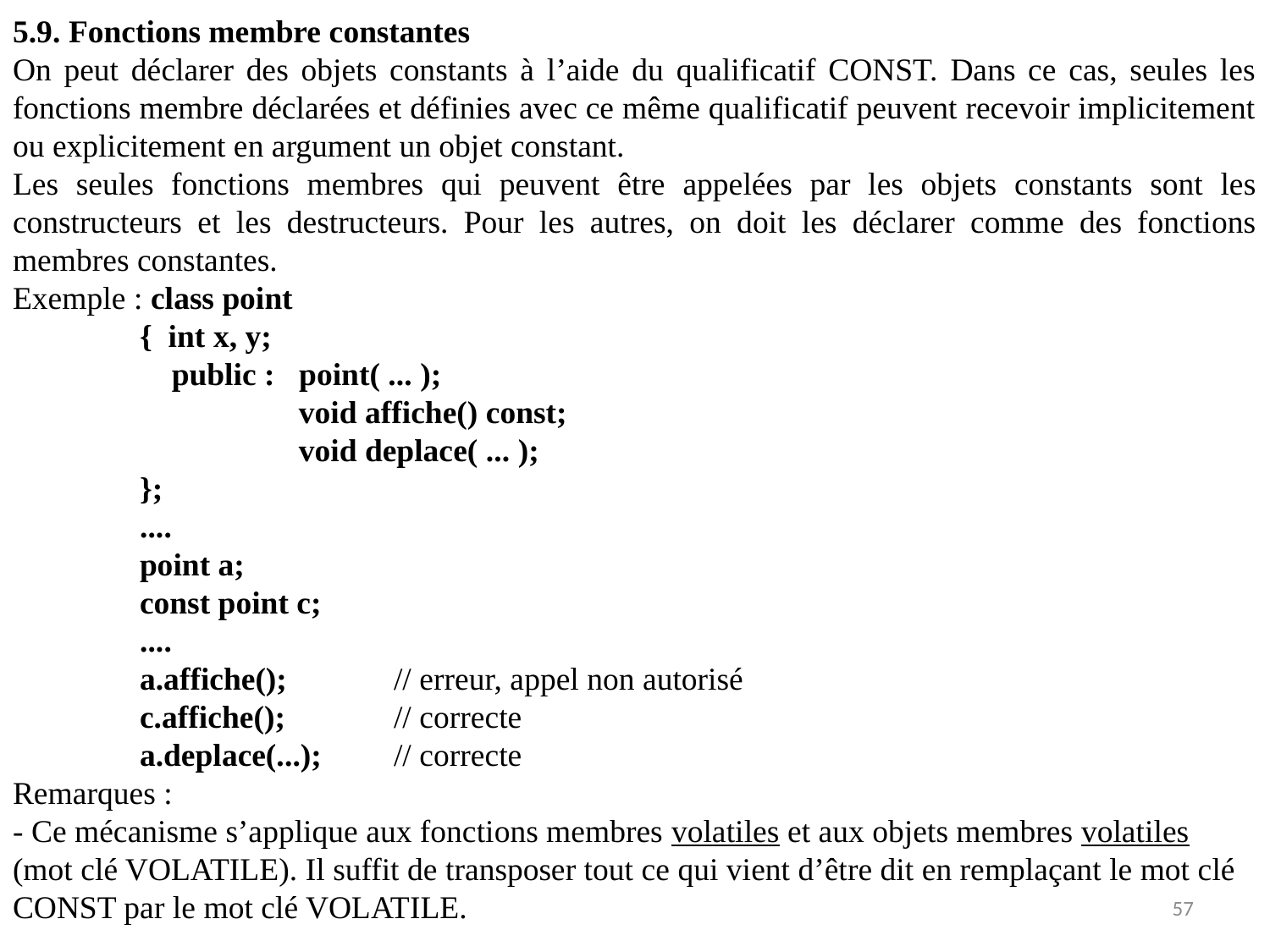

5.9. Fonctions membre constantes
On peut déclarer des objets constants à l’aide du qualificatif CONST. Dans ce cas, seules les fonctions membre déclarées et définies avec ce même qualificatif peuvent recevoir implicitement ou explicitement en argument un objet constant.
Les seules fonctions membres qui peuvent être appelées par les objets constants sont les constructeurs et les destructeurs. Pour les autres, on doit les déclarer comme des fonctions membres constantes.
Exemple : class point
	{  int x, y;
	    public :   point( ... );
		    void affiche() const;
		    void deplace( ... );
	};
	....
	point a;
	const point c;
	....
	a.affiche();	// erreur, appel non autorisé
	c.affiche();	// correcte
	a.deplace(...);	// correcte
Remarques :
- Ce mécanisme s’applique aux fonctions membres volatiles et aux objets membres volatiles (mot clé VOLATILE). Il suffit de transposer tout ce qui vient d’être dit en remplaçant le mot clé CONST par le mot clé VOLATILE.
57